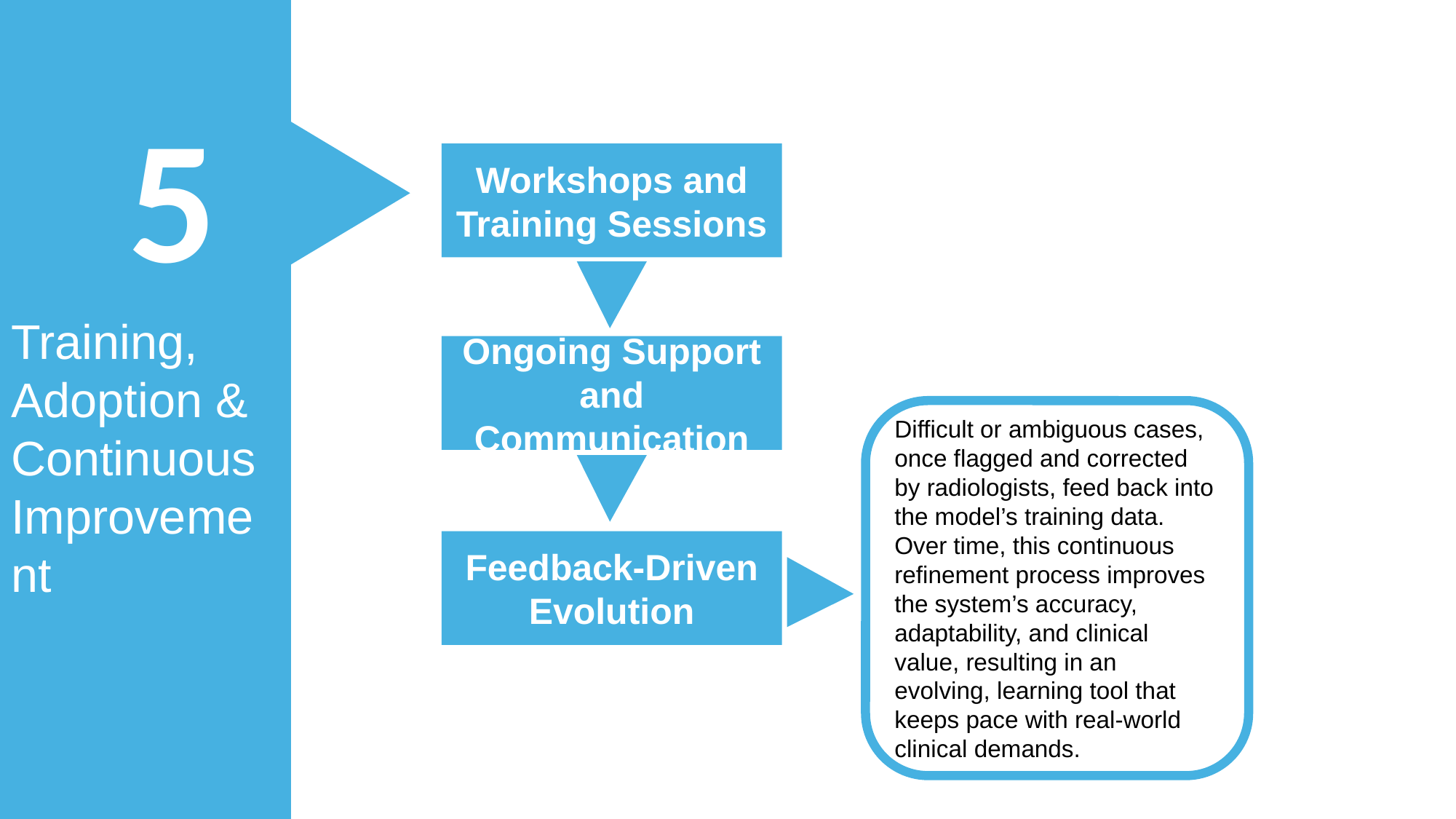

5

Training, Adoption & Continuous Improvement

To ensure smooth adoption, practical workshops and hands-on sessions are conducted, led by technical specialists and experienced radiologists who have tested the system in pilot environments. These sessions provide clinicians with insights on interpreting confidence scores, understanding visual overlays, and offering corrective feedback.
Workshops and Training Sessions

Ongoing Support and Communication
Difficult or ambiguous cases, once flagged and corrected by radiologists, feed back into the model’s training data. Over time, this continuous refinement process improves the system’s accuracy, adaptability, and clinical value, resulting in an evolving, learning tool that keeps pace with real-world clinical demands.

Feedback-Driven Evolution

A dedicated help desk and periodic system updates guarantee that clinicians remain well-supported. Regular communication ensures users understand that this technology complements, rather than replaces, their clinical judgment and expertise.